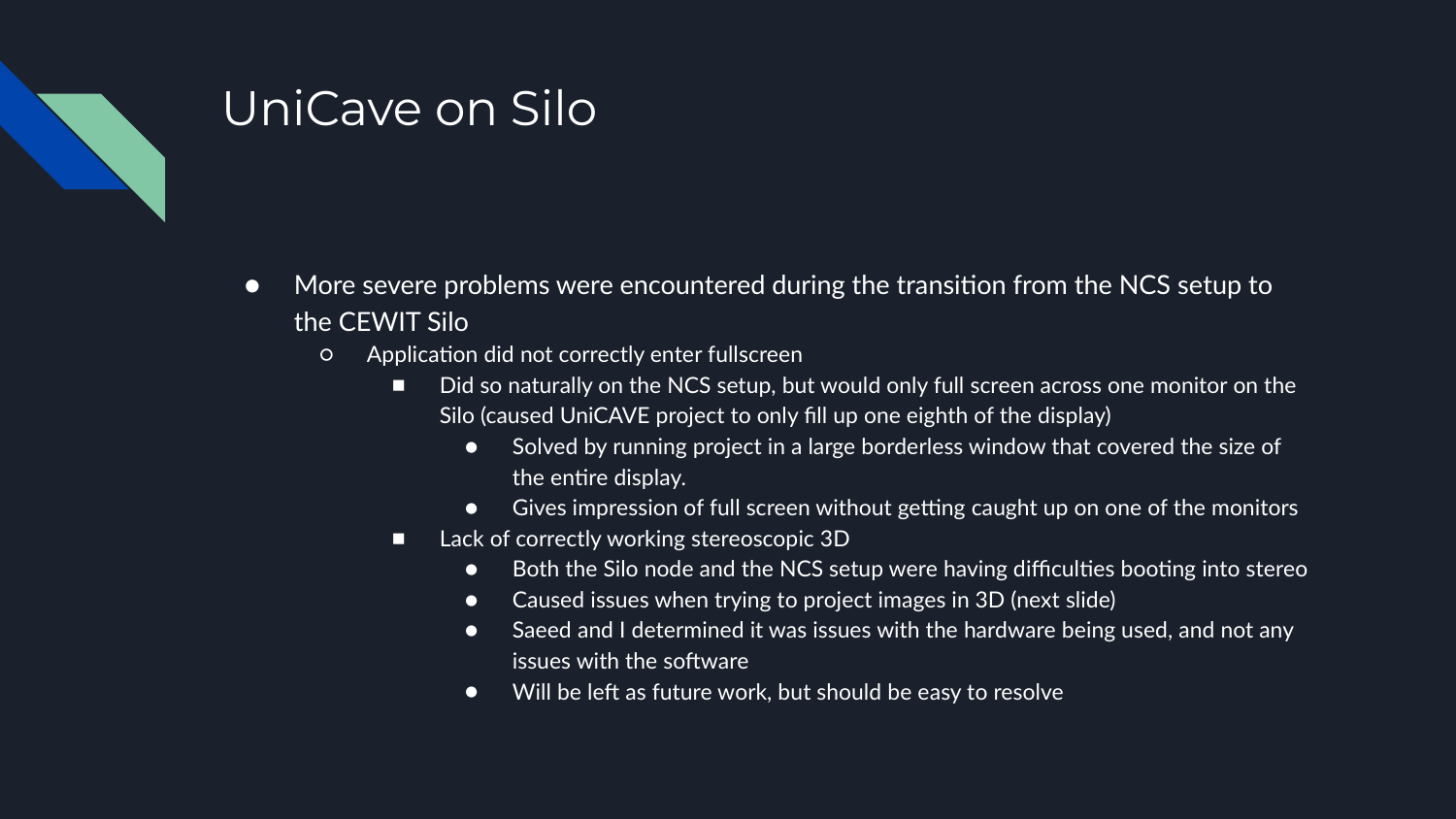

# UniCave on Silo
More severe problems were encountered during the transition from the NCS setup to the CEWIT Silo
Application did not correctly enter fullscreen
Did so naturally on the NCS setup, but would only full screen across one monitor on the Silo (caused UniCAVE project to only fill up one eighth of the display)
Solved by running project in a large borderless window that covered the size of the entire display.
Gives impression of full screen without getting caught up on one of the monitors
Lack of correctly working stereoscopic 3D
Both the Silo node and the NCS setup were having difficulties booting into stereo
Caused issues when trying to project images in 3D (next slide)
Saeed and I determined it was issues with the hardware being used, and not any issues with the software
Will be left as future work, but should be easy to resolve